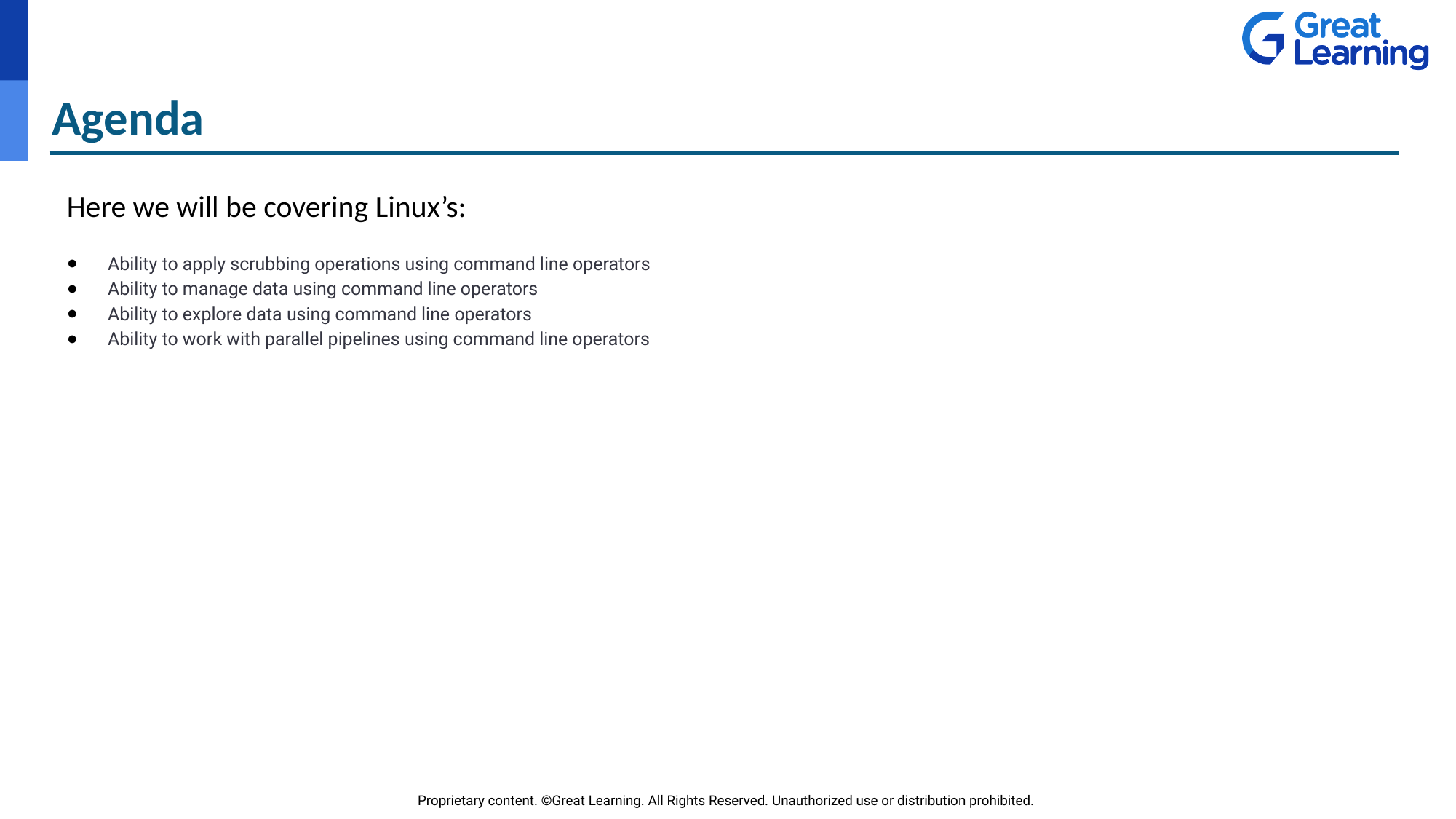

# Agenda
Here we will be covering Linux’s:

Ability to apply scrubbing operations using command line operators
Ability to manage data using command line operators
Ability to explore data using command line operators
Ability to work with parallel pipelines using command line operators